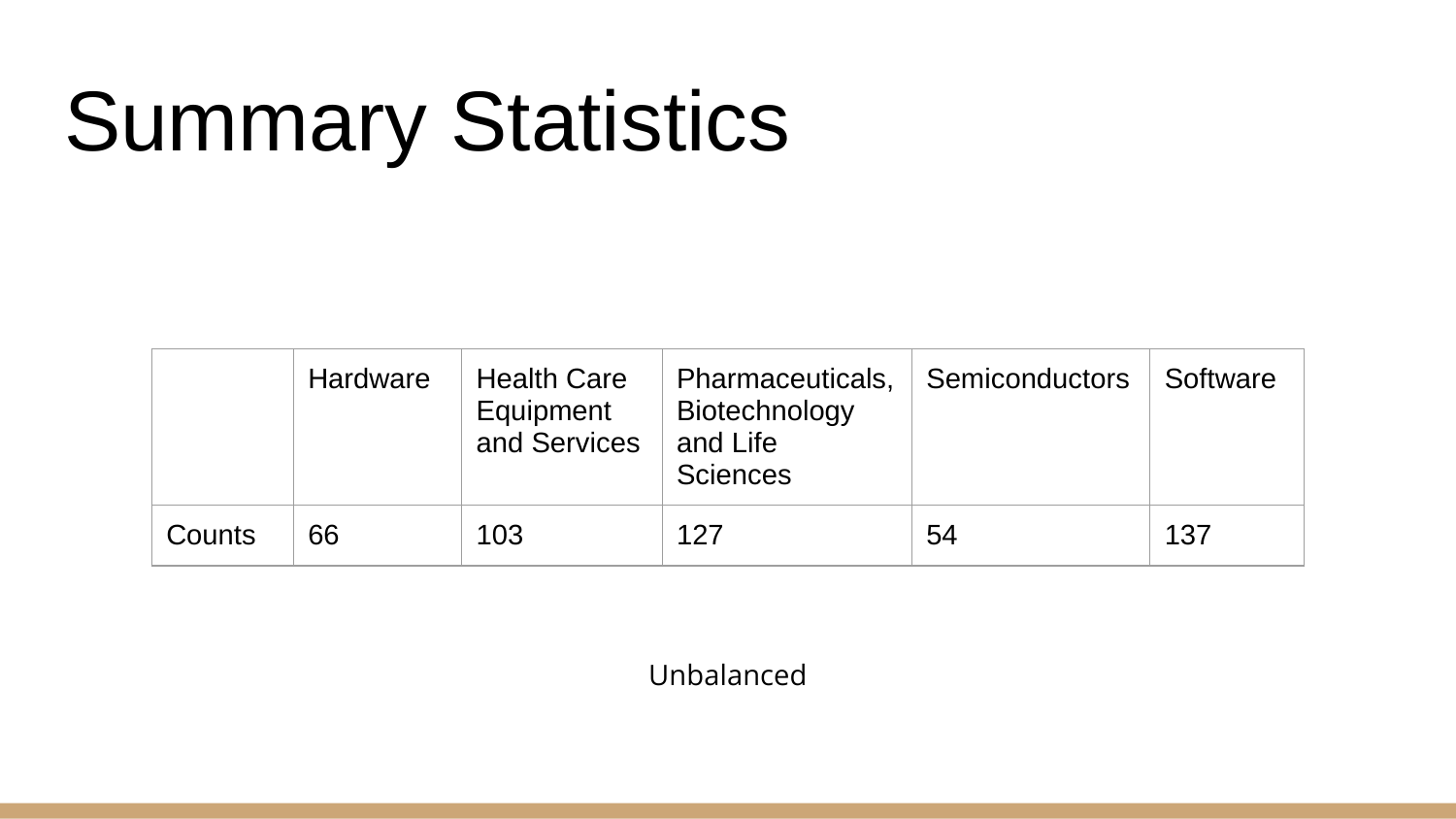

# Summary Statistics
|  | Hardware | Health Care Equipment and Services | Pharmaceuticals, Biotechnology and Life Sciences | Semiconductors | Software |
| --- | --- | --- | --- | --- | --- |
| Counts | 66 | 103 | 127 | 54 | 137 |
Unbalanced